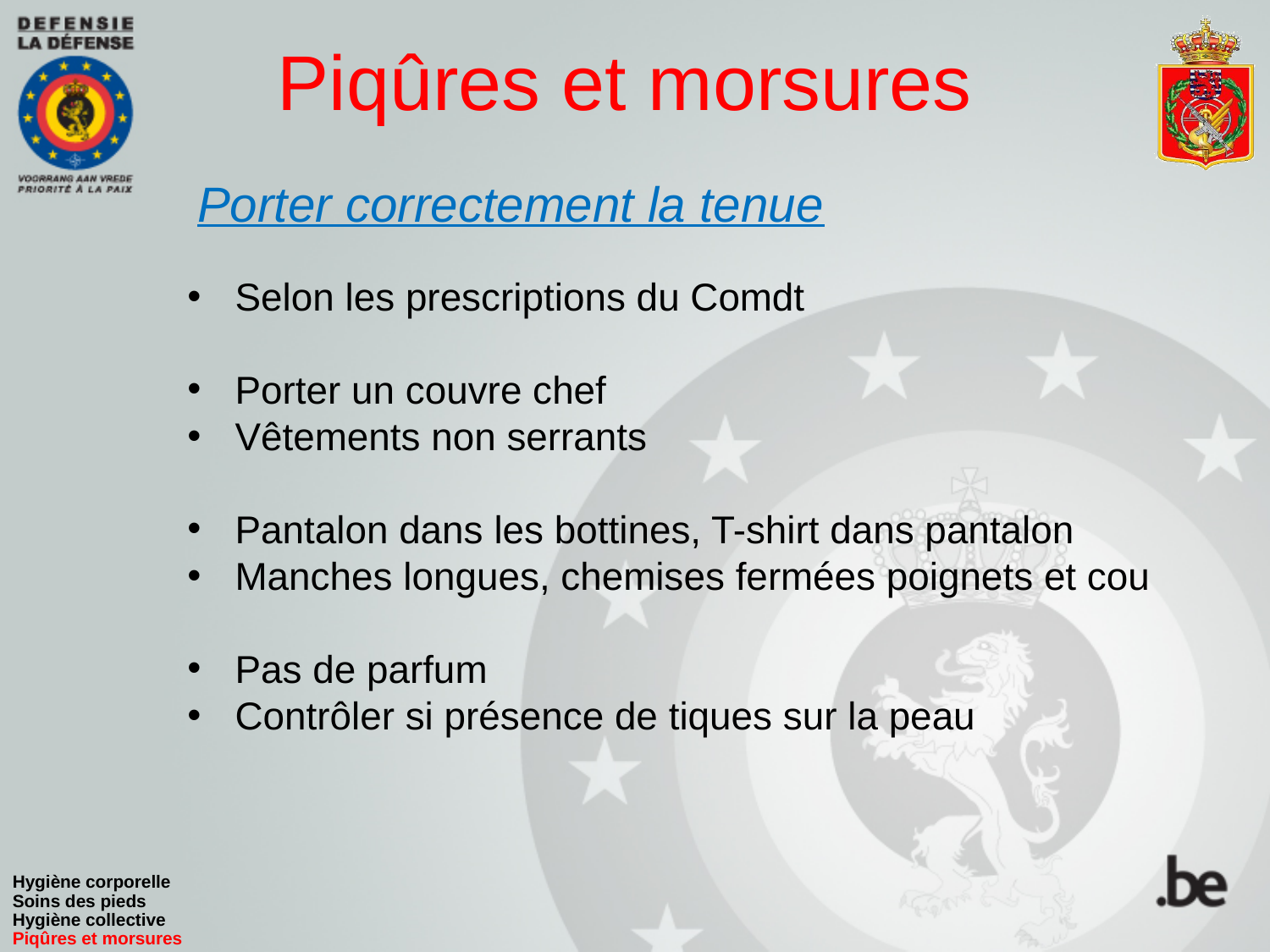

# Piqûres et morsures
Porter correctement la tenue
Selon les prescriptions du Comdt

Porter un couvre chef
Vêtements non serrants

Pantalon dans les bottines, T-shirt dans pantalon
Manches longues, chemises fermées poignets et cou

Pas de parfum
Contrôler si présence de tiques sur la peau

Hygiène corporelle
Soins des pieds
Hygiène collective
Piqûres et morsures